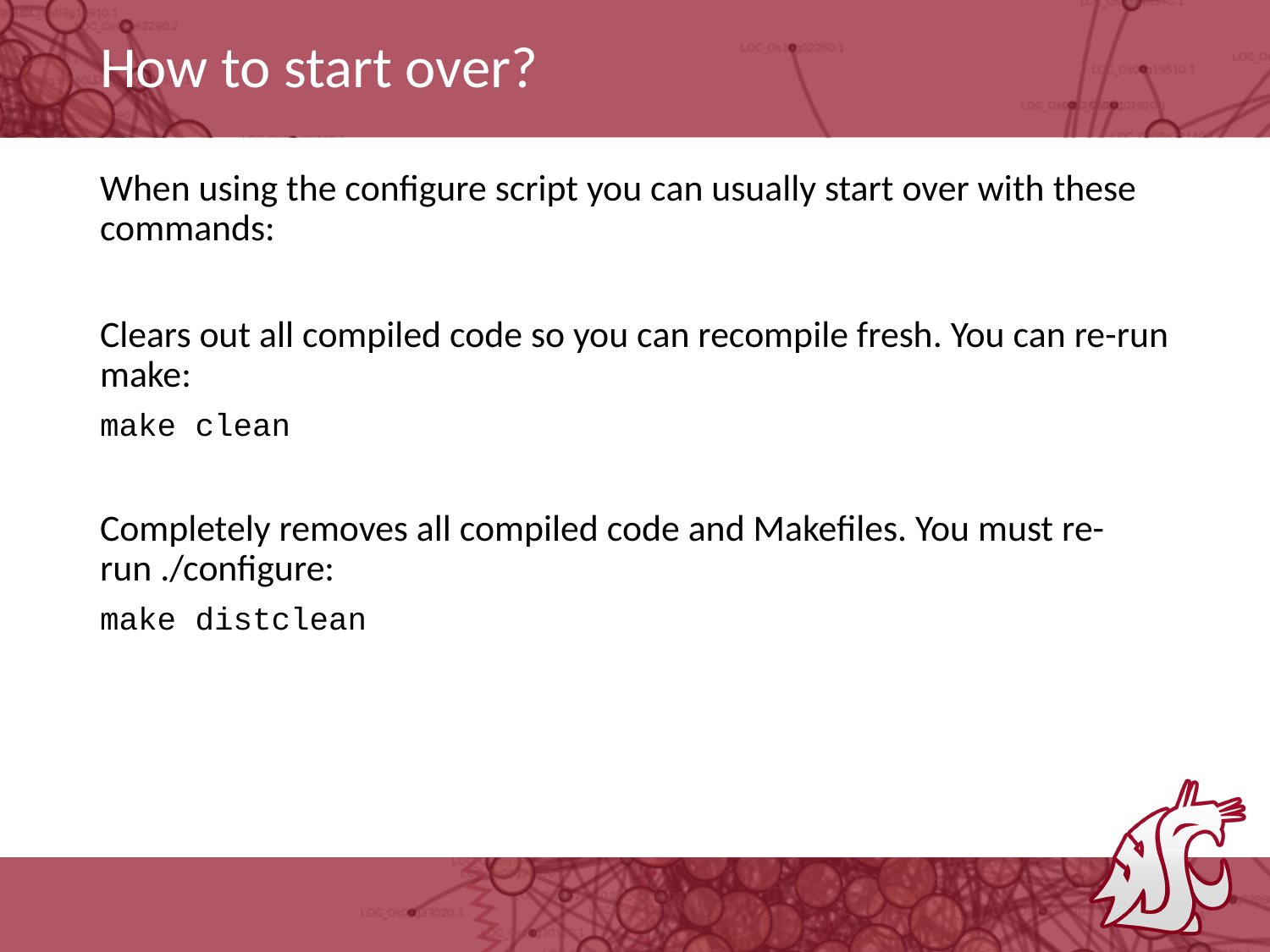

# How to start over?
When using the configure script you can usually start over with these commands:

Clears out all compiled code so you can recompile fresh. You can re-run make:
make clean

Completely removes all compiled code and Makefiles. You must re-run ./configure:
make distclean